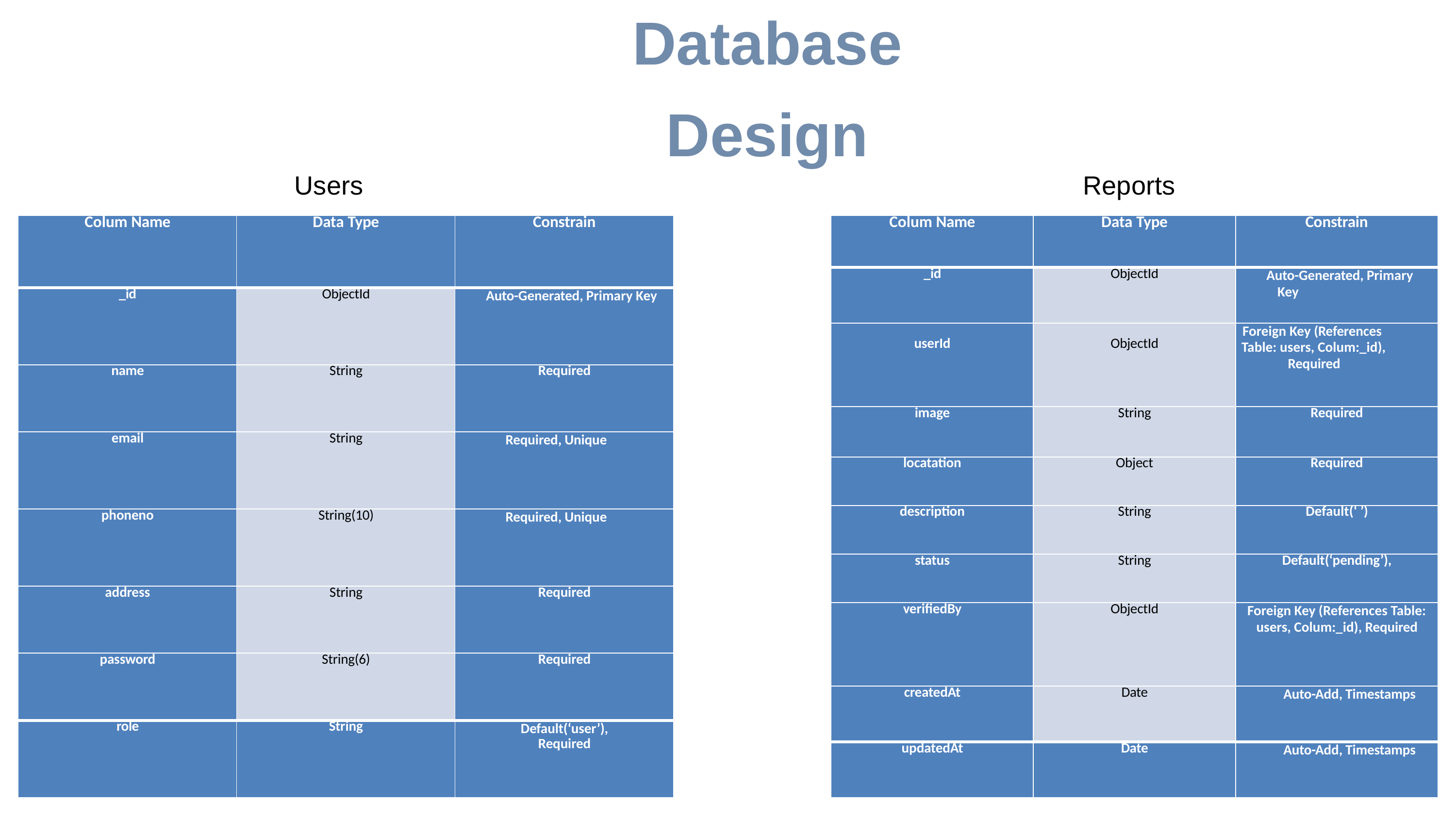

Database
Design
Users

Reports

| Colum Name | Data Type | Constrain |
| --- | --- | --- |
| \_id | ObjectId | Auto-Generated, Primary Key |
| userId | ObjectId | Foreign Key (References Table: users, Colum:\_id), Required |
| image | String | Required |
| locatation | Object | Required |
| description | String | Default(‘ ’) |
| status | String | Default(‘pending’), |
| verifiedBy | ObjectId | Foreign Key (References Table: users, Colum:\_id), Required |
| createdAt | Date | Auto-Add, Timestamps |
| updatedAt | Date | Auto-Add, Timestamps |
| Colum Name | Data Type | Constrain |
| --- | --- | --- |
| \_id | ObjectId | Auto-Generated, Primary Key |
| name | String | Required |
| email | String | Required, Unique |
| phoneno | String(10) | Required, Unique |
| address | String | Required |
| password | String(6) | Required |
| role | String | Default(‘user’), Required |